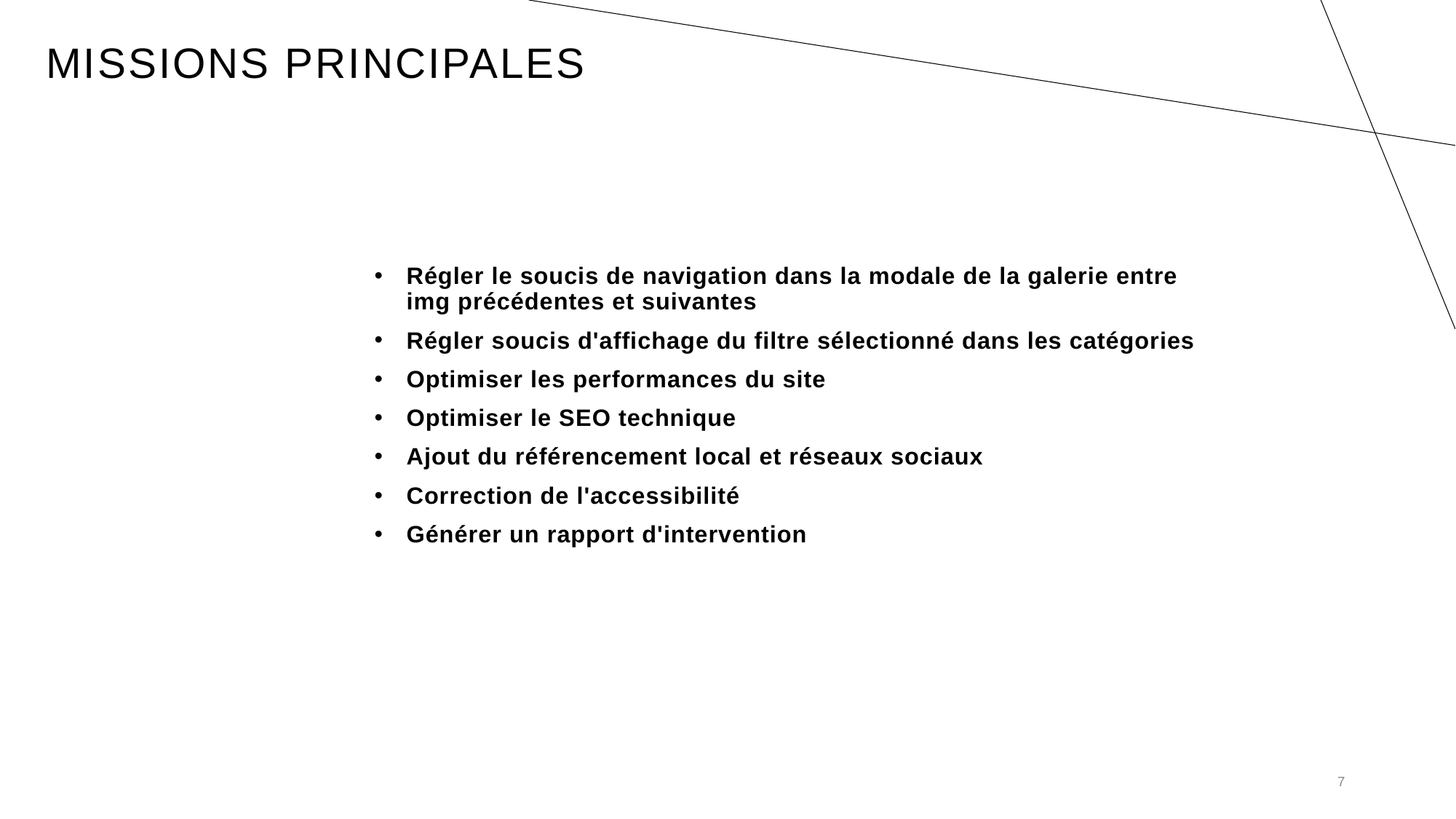

# missions principales
Régler le soucis de navigation dans la modale de la galerie entre img précédentes et suivantes
Régler soucis d'affichage du filtre sélectionné dans les catégories
Optimiser les performances du site
Optimiser le SEO technique
Ajout du référencement local et réseaux sociaux
Correction de l'accessibilité
Générer un rapport d'intervention

7